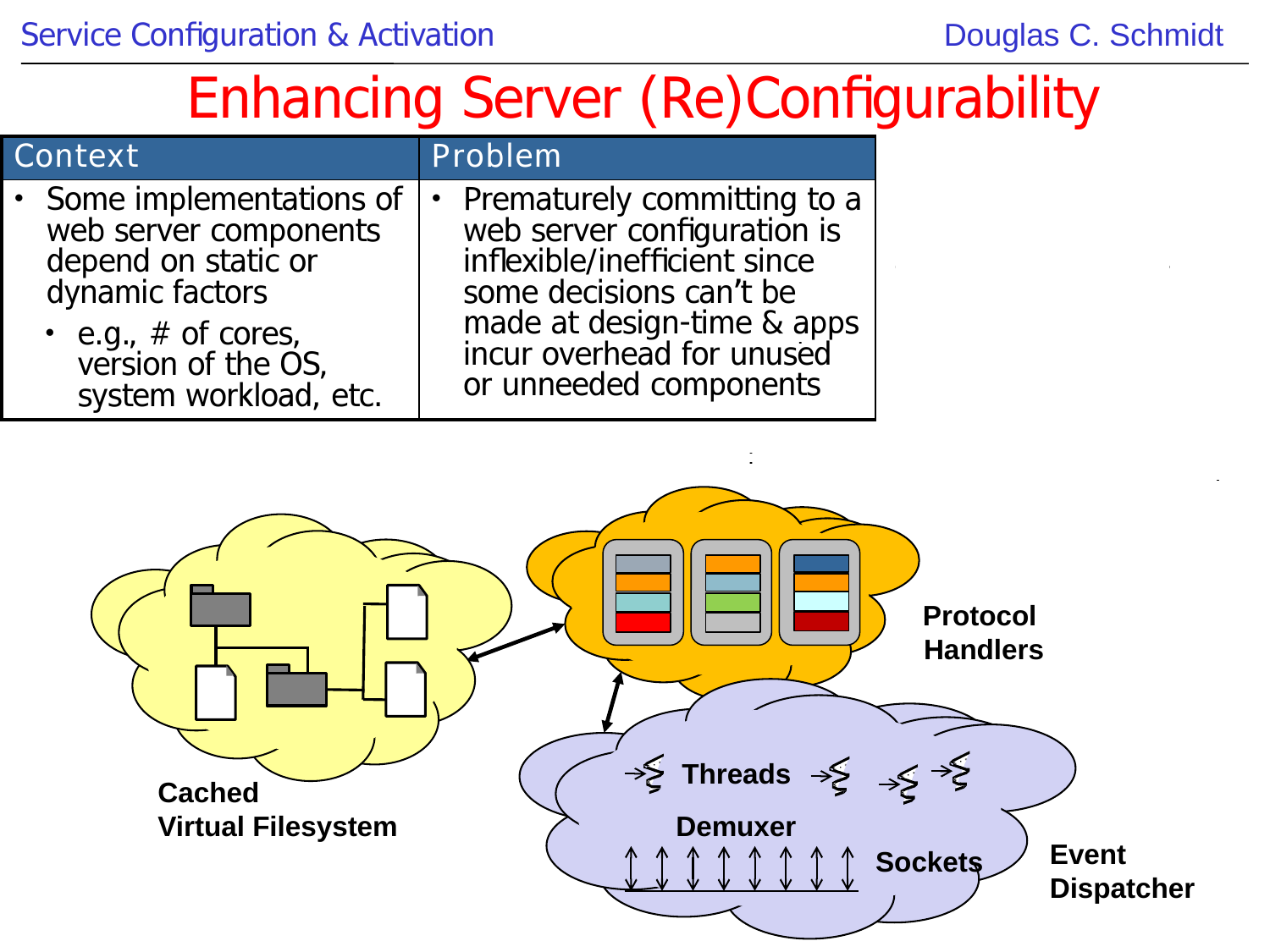

# Enhancing Server (Re)Configurability
| Context | Problem |
| --- | --- |
| Some implementations of web server components depend on static or dynamic factors e.g., # of cores, version of the OS, system workload, etc. | Prematurely committing to a web server configuration is inflexible/inefficient since some decisions can’t be made at design-time & apps incur overhead for unused or unneeded components |

Protocol
Handlers

Threads

Cached
Virtual Filesystem
Demuxer
Event
Dispatcher
Sockets